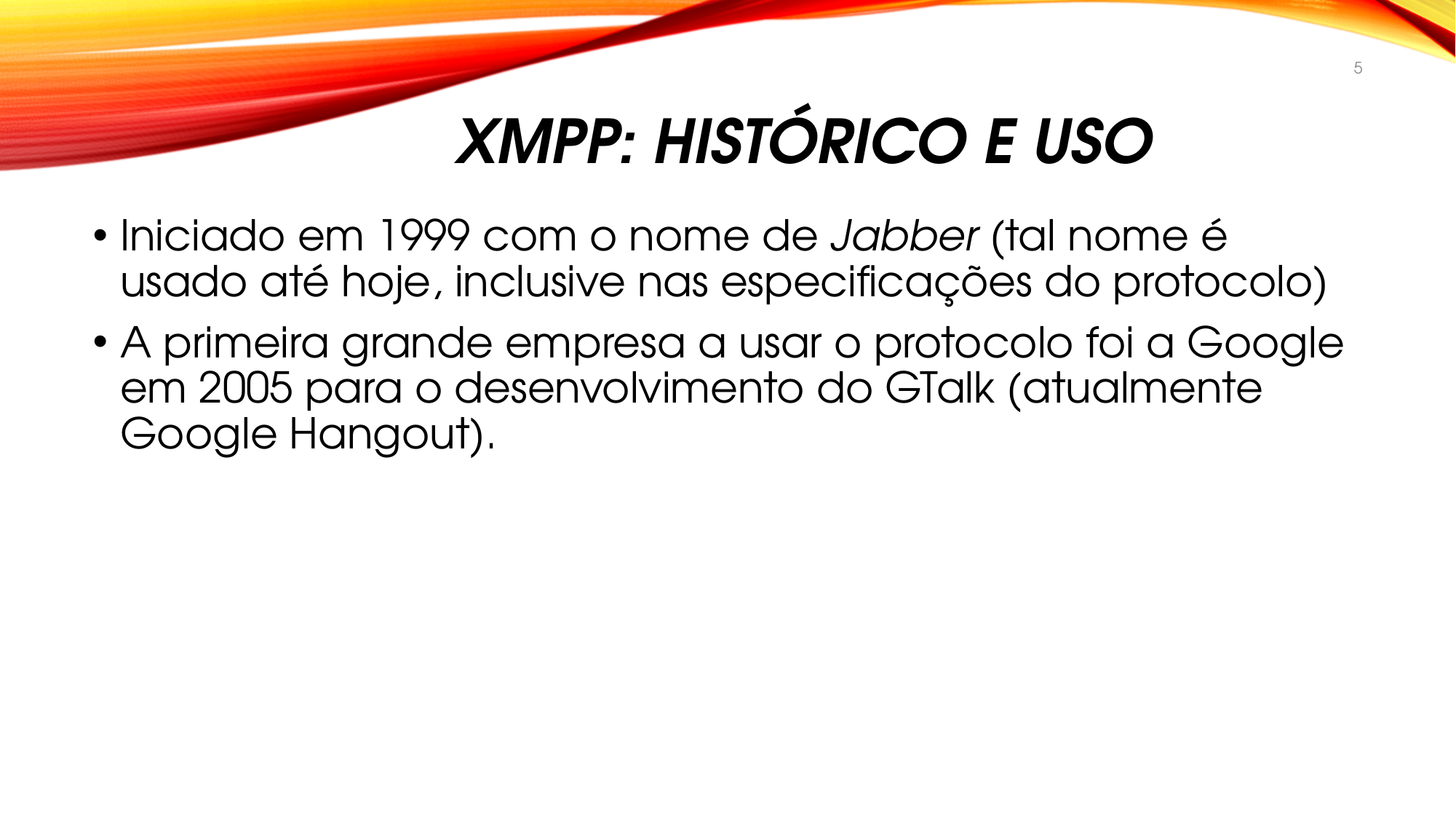

5
# XMPP: Histórico e Uso
Iniciado em 1999 com o nome de Jabber (tal nome é usado até hoje, inclusive nas especificações do protocolo)
A primeira grande empresa a usar o protocolo foi a Google em 2005 para o desenvolvimento do GTalk (atualmente Google Hangout).